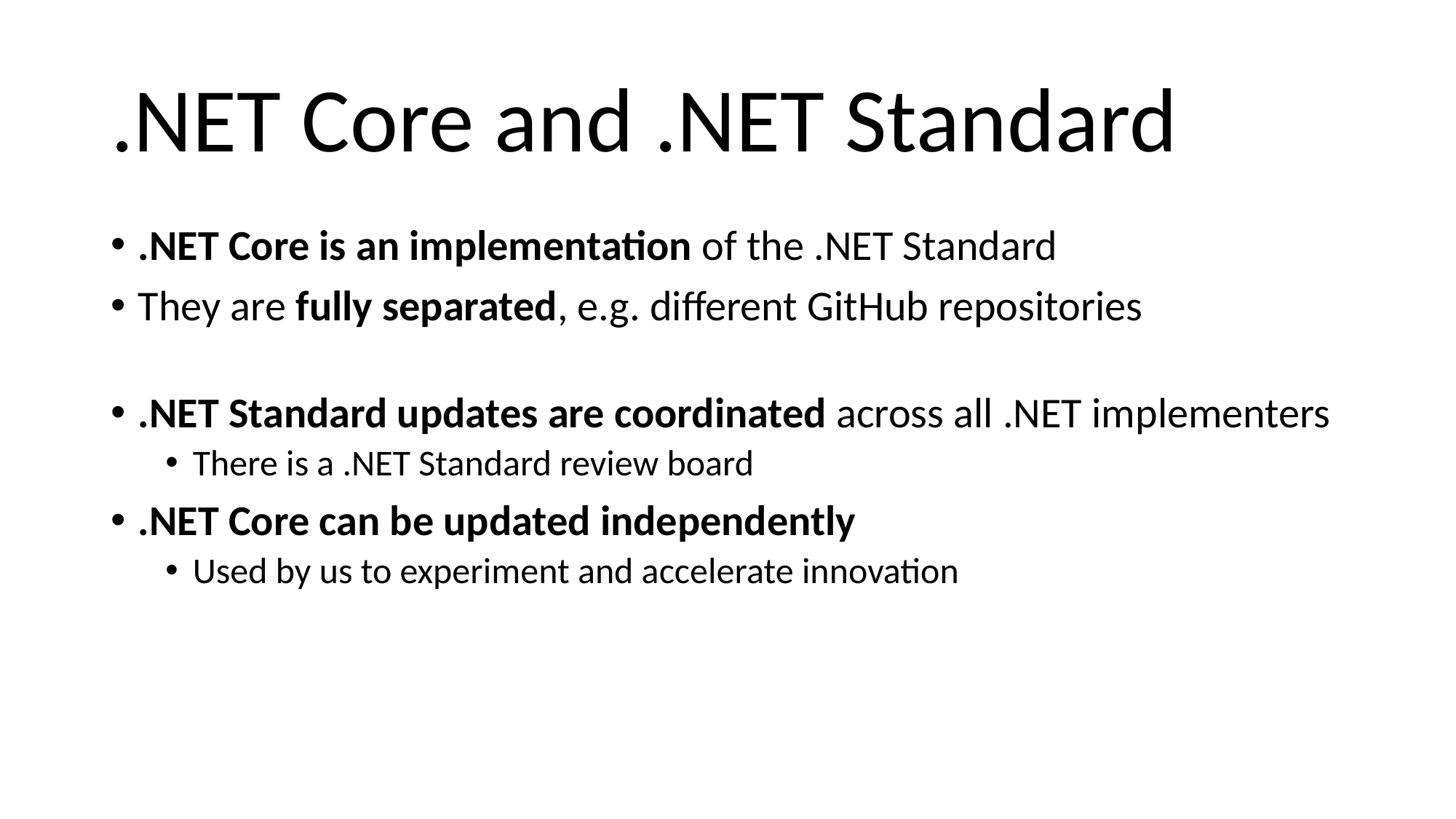

# .NET Core and .NET Standard
.NET Core is an implementation of the .NET Standard
They are fully separated, e.g. different GitHub repositories
.NET Standard updates are coordinated across all .NET implementers
There is a .NET Standard review board
.NET Core can be updated independently
Used by us to experiment and accelerate innovation